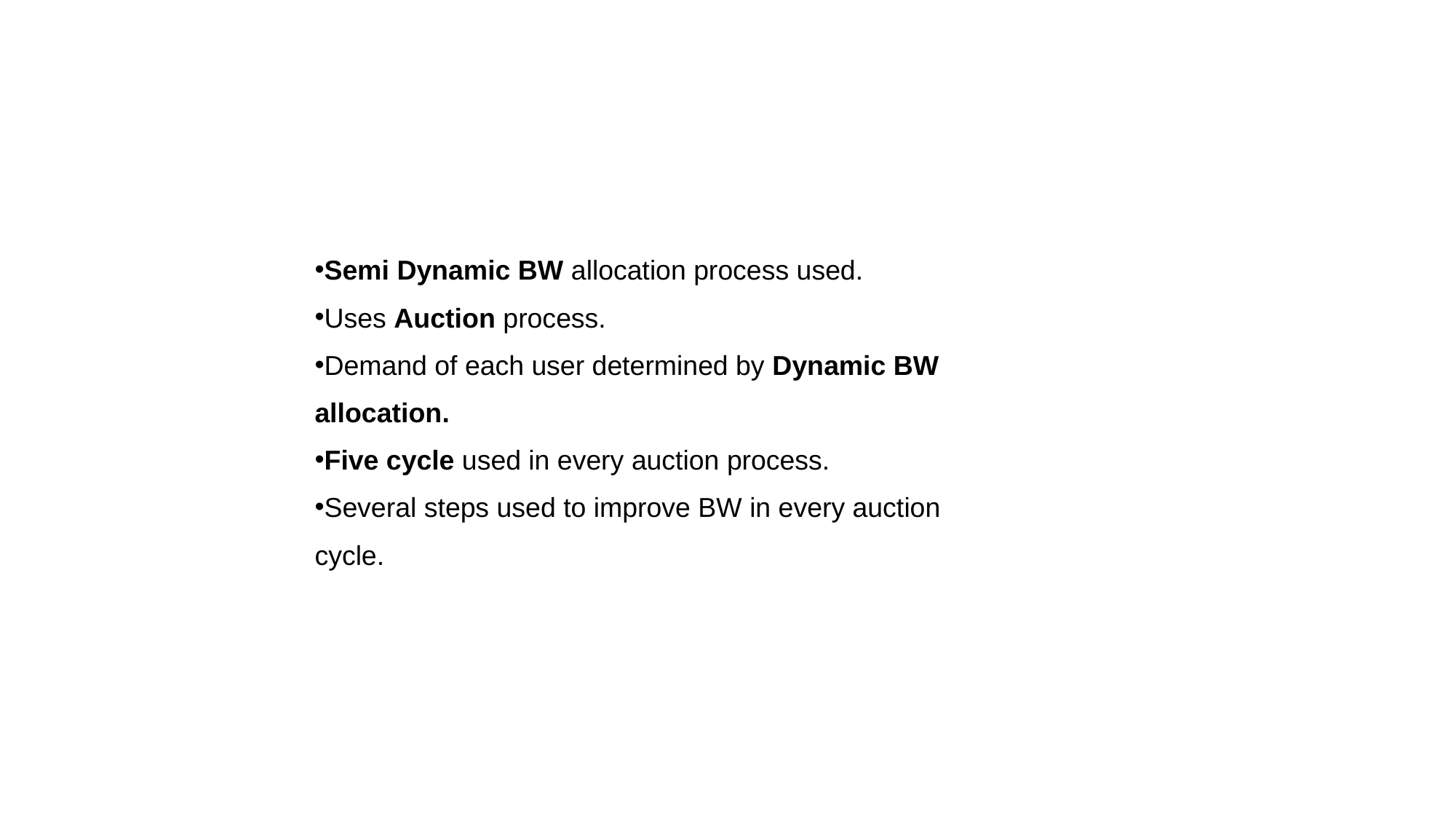

Semi Dynamic BW allocation process used.
Uses Auction process.
Demand of each user determined by Dynamic BW allocation.
Five cycle used in every auction process.
Several steps used to improve BW in every auction cycle.